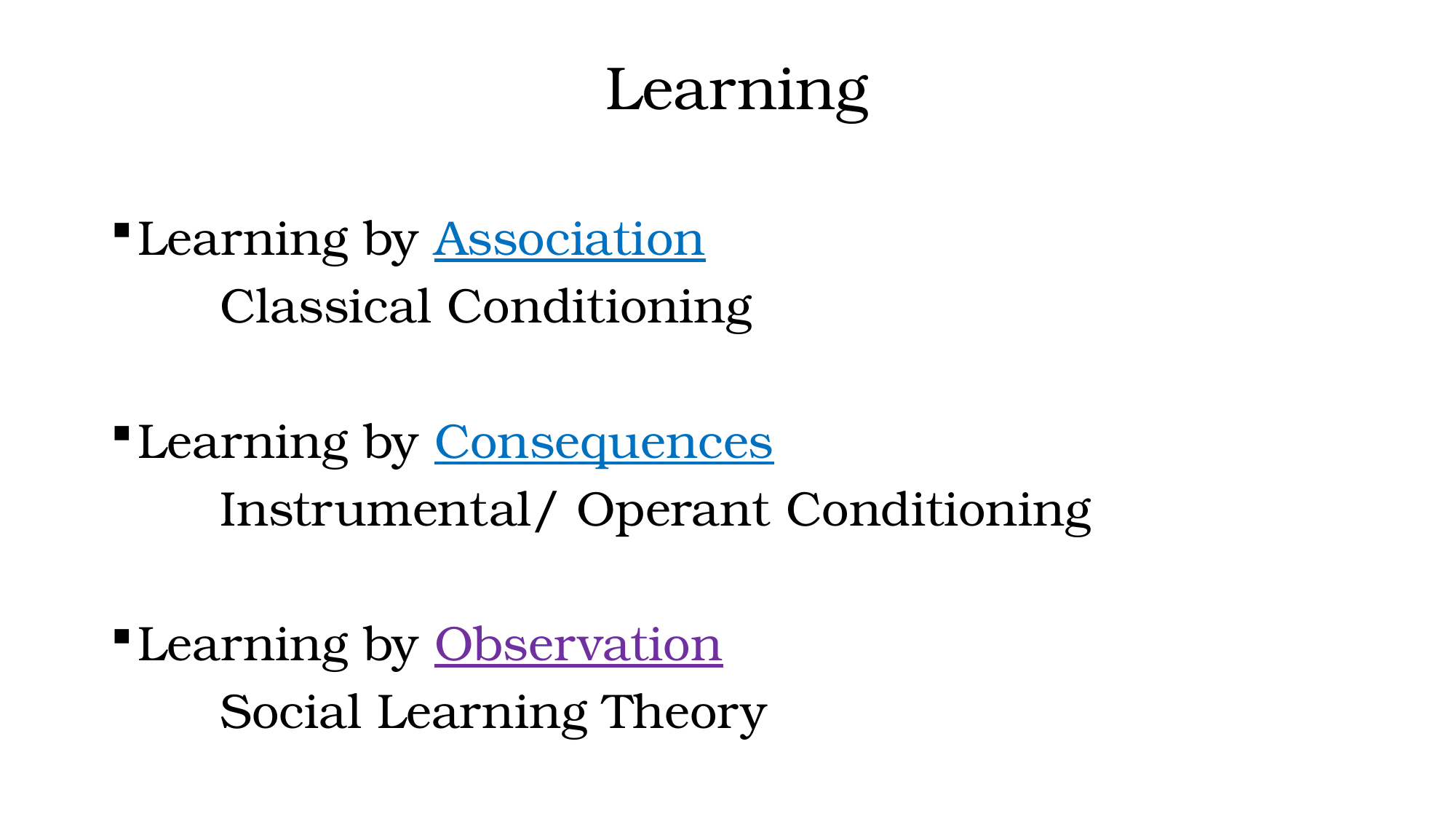

# Learning

Learning by Association
	Classical Conditioning

Learning by Consequences
	Instrumental/ Operant Conditioning

Learning by Observation
	Social Learning Theory